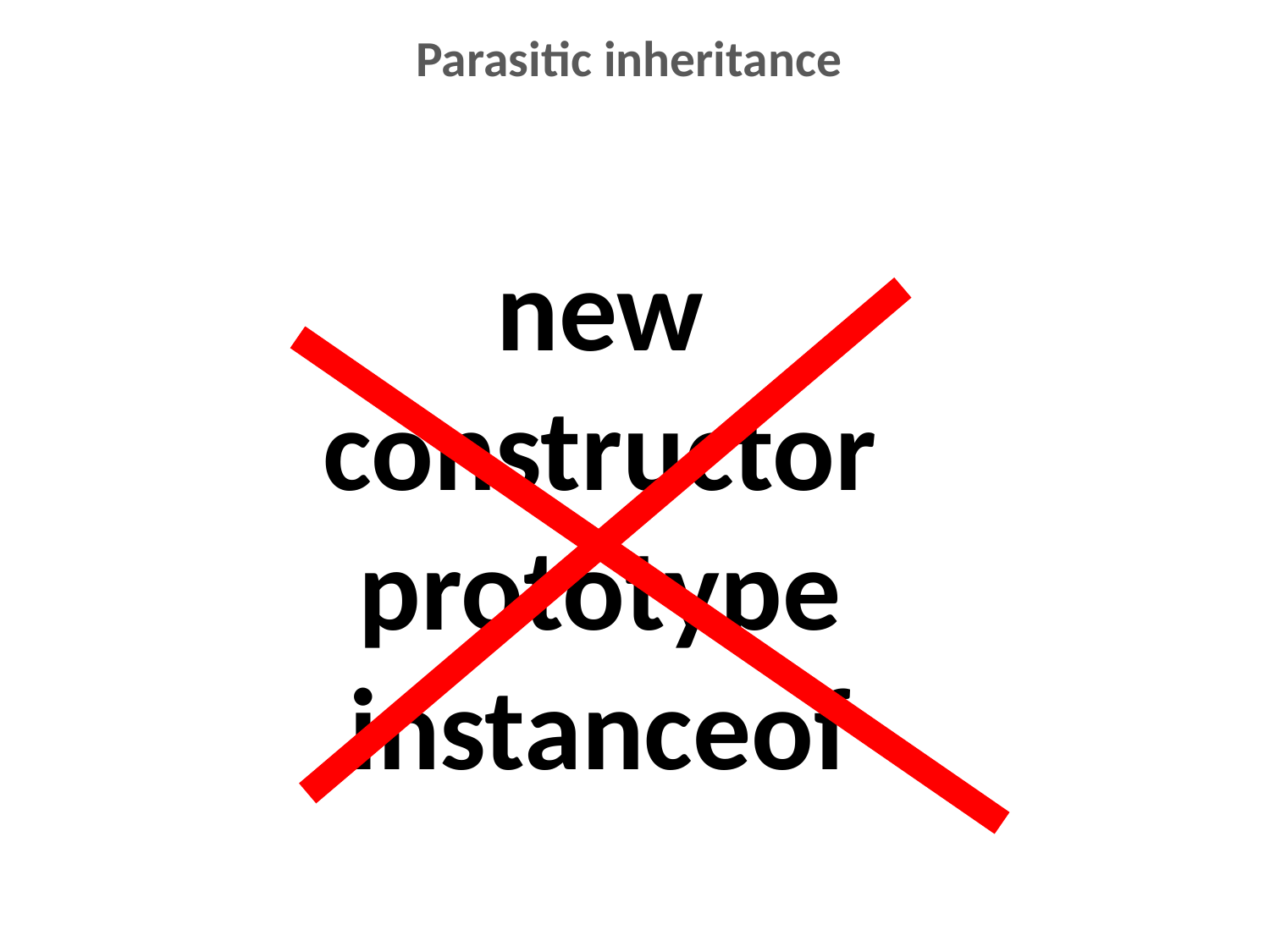

# Parasitic inheritance
new
constructor
prototype
instanceof